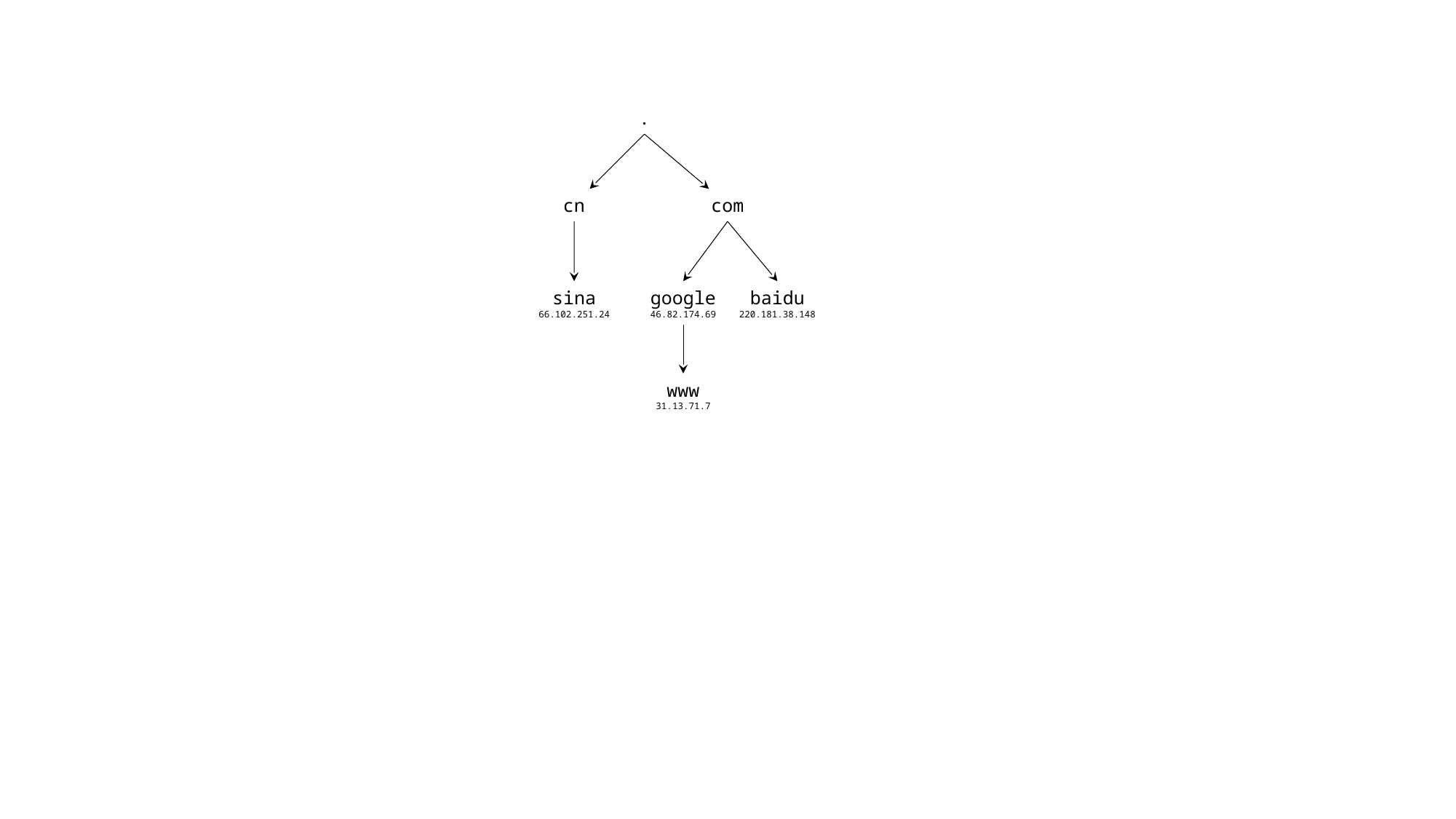

.
cn
com
google
46.82.174.69
baidu
220.181.38.148
sina
66.102.251.24
www
31.13.71.7